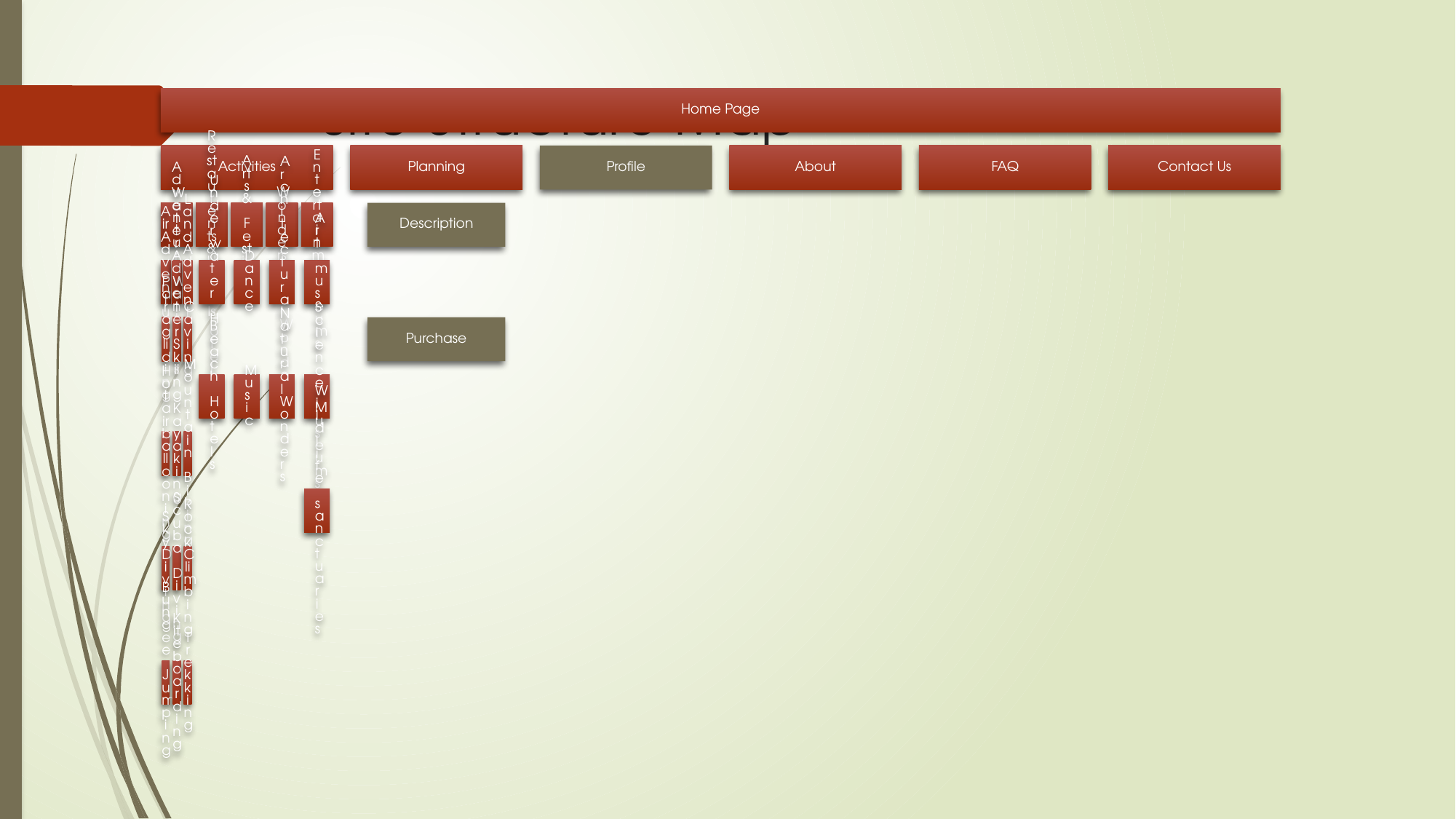

# Site Structure Map
Home Page
Activities
About
Contact Us
FAQ
Planning
Description
Purchase
Profile